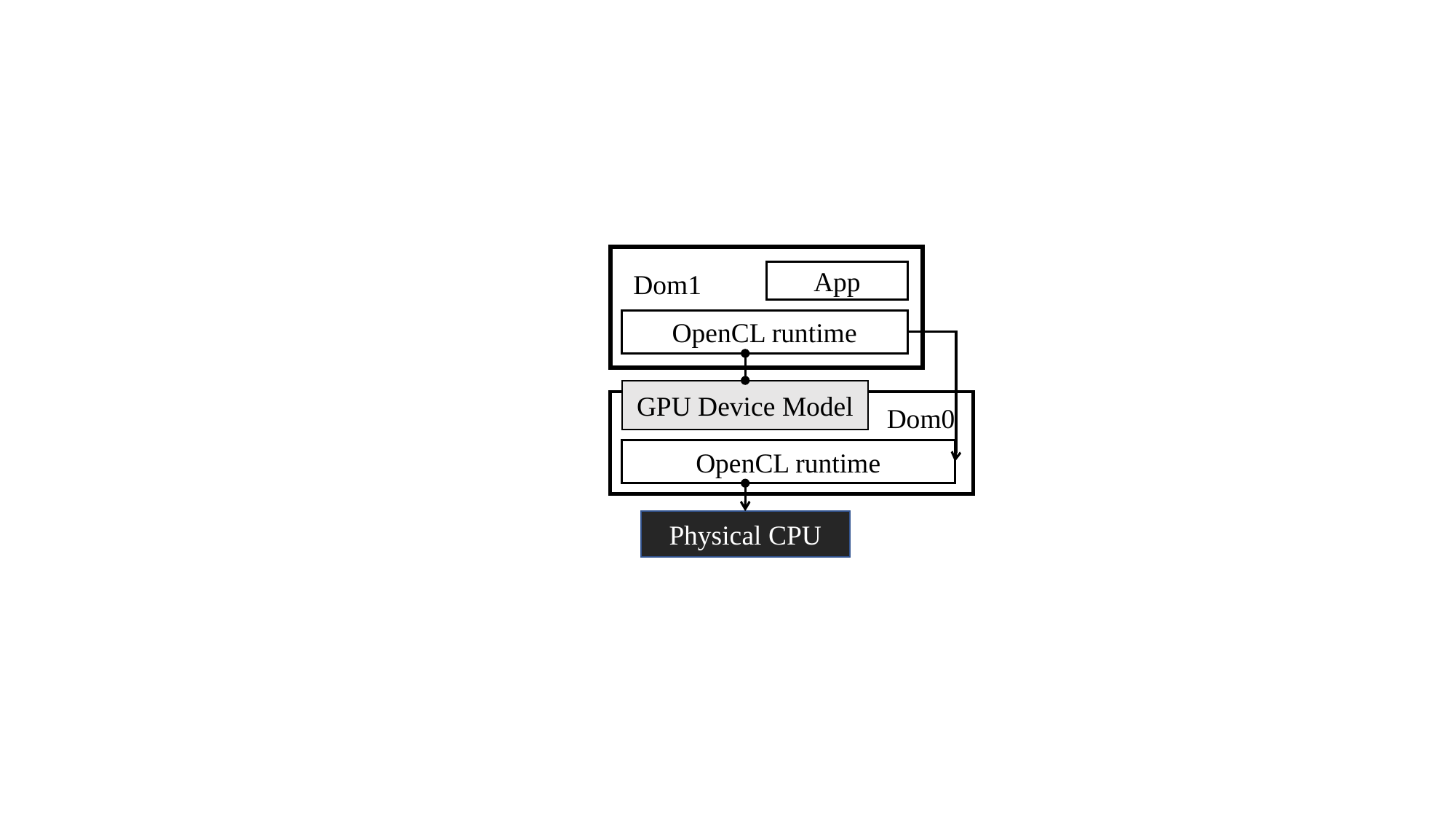

App
Dom1
OpenCL runtime
GPU Device Model

Dom0
OpenCL runtime
Physical CPU